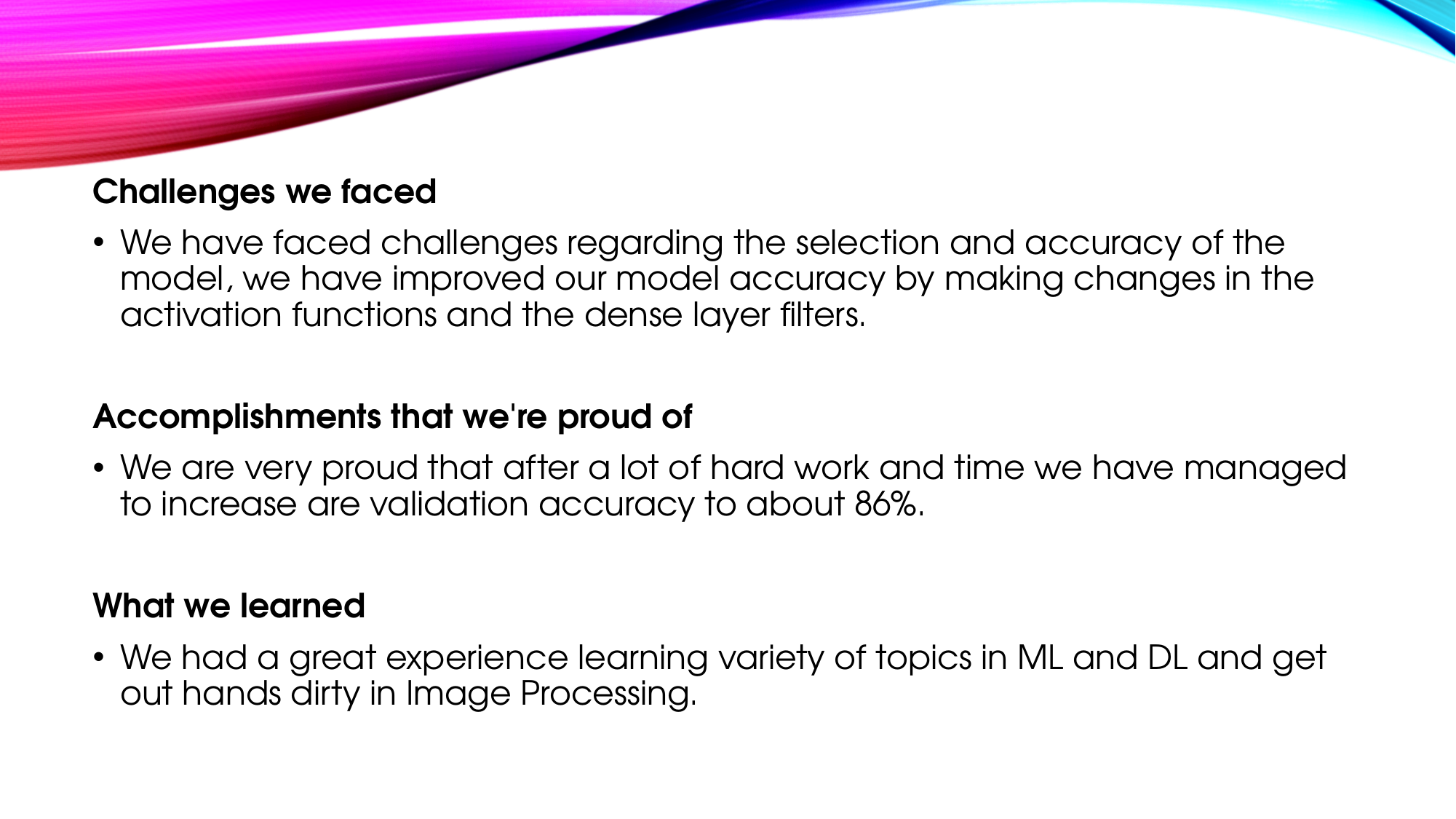

#
Challenges we faced
We have faced challenges regarding the selection and accuracy of the model, we have improved our model accuracy by making changes in the activation functions and the dense layer filters.

Accomplishments that we're proud of
We are very proud that after a lot of hard work and time we have managed to increase are validation accuracy to about 86%.

What we learned
We had a great experience learning variety of topics in ML and DL and get out hands dirty in Image Processing.